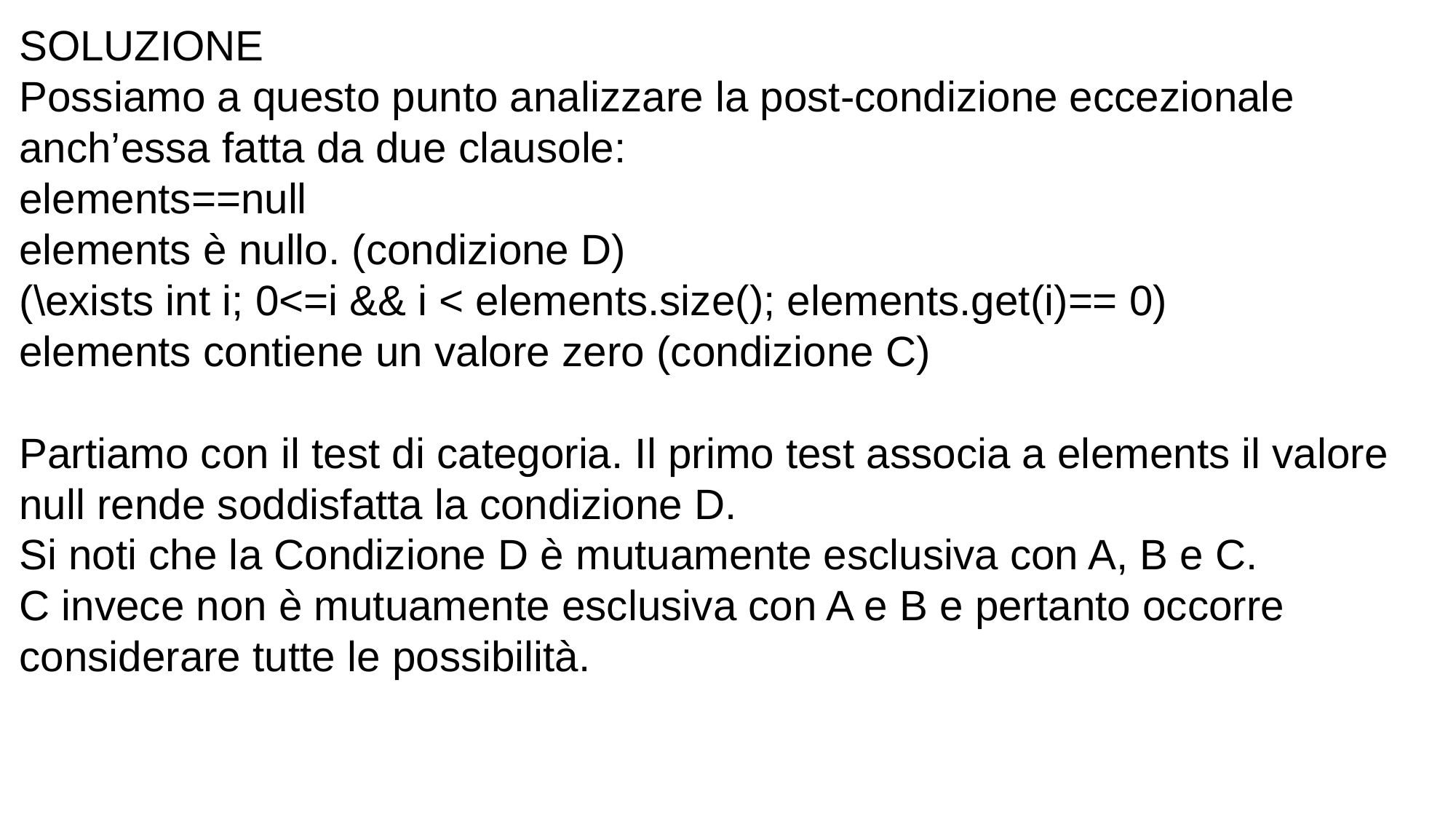

SOLUZIONE
Possiamo a questo punto analizzare la post-condizione eccezionale anch’essa fatta da due clausole:
elements==null
elements è nullo. (condizione D)
(\exists int i; 0<=i && i < elements.size(); elements.get(i)== 0)
elements contiene un valore zero (condizione C)

Partiamo con il test di categoria. Il primo test associa a elements il valore null rende soddisfatta la condizione D.
Si noti che la Condizione D è mutuamente esclusiva con A, B e C.
C invece non è mutuamente esclusiva con A e B e pertanto occorre considerare tutte le possibilità.